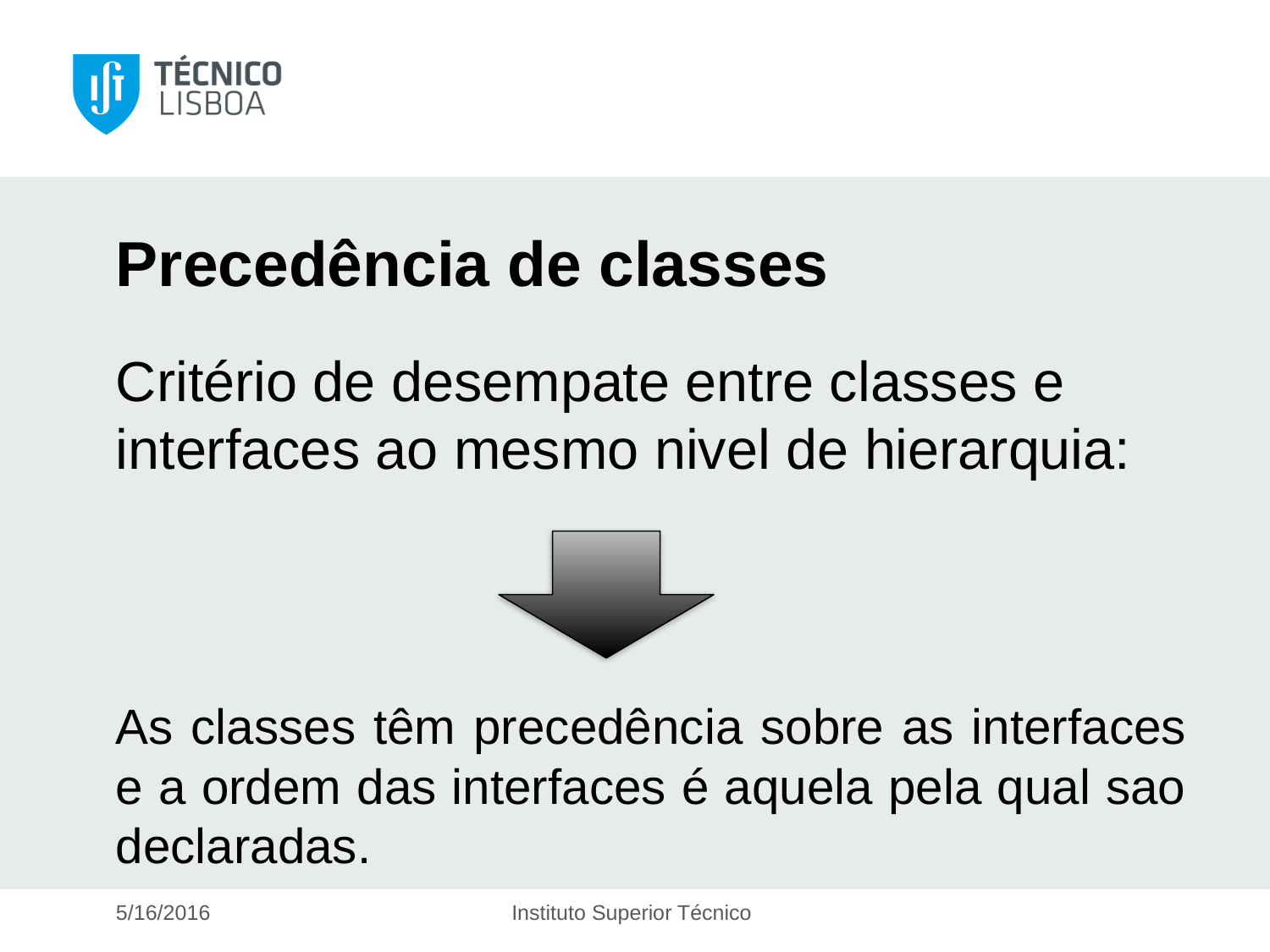

# Precedência de classes
Critério de desempate entre classes e interfaces ao mesmo nivel de hierarquia:

As classes têm precedência sobre as interfaces e a ordem das interfaces é aquela pela qual sao declaradas.
5/16/2016
Instituto Superior Técnico